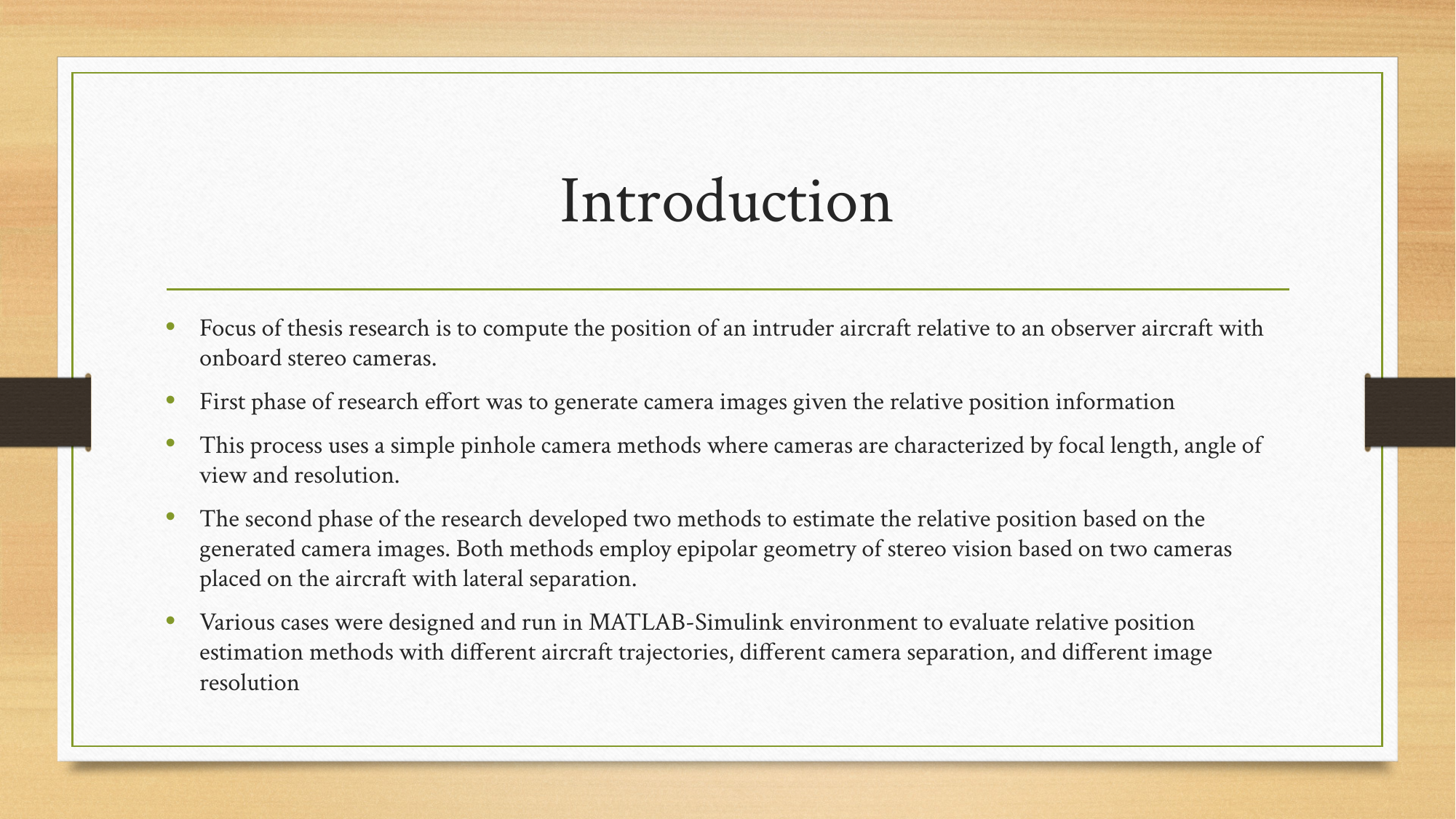

# Introduction
Focus of thesis research is to compute the position of an intruder aircraft relative to an observer aircraft with onboard stereo cameras.
First phase of research effort was to generate camera images given the relative position information
This process uses a simple pinhole camera methods where cameras are characterized by focal length, angle of view and resolution.
The second phase of the research developed two methods to estimate the relative position based on the generated camera images. Both methods employ epipolar geometry of stereo vision based on two cameras placed on the aircraft with lateral separation.
Various cases were designed and run in MATLAB-Simulink environment to evaluate relative position estimation methods with different aircraft trajectories, different camera separation, and different image resolution